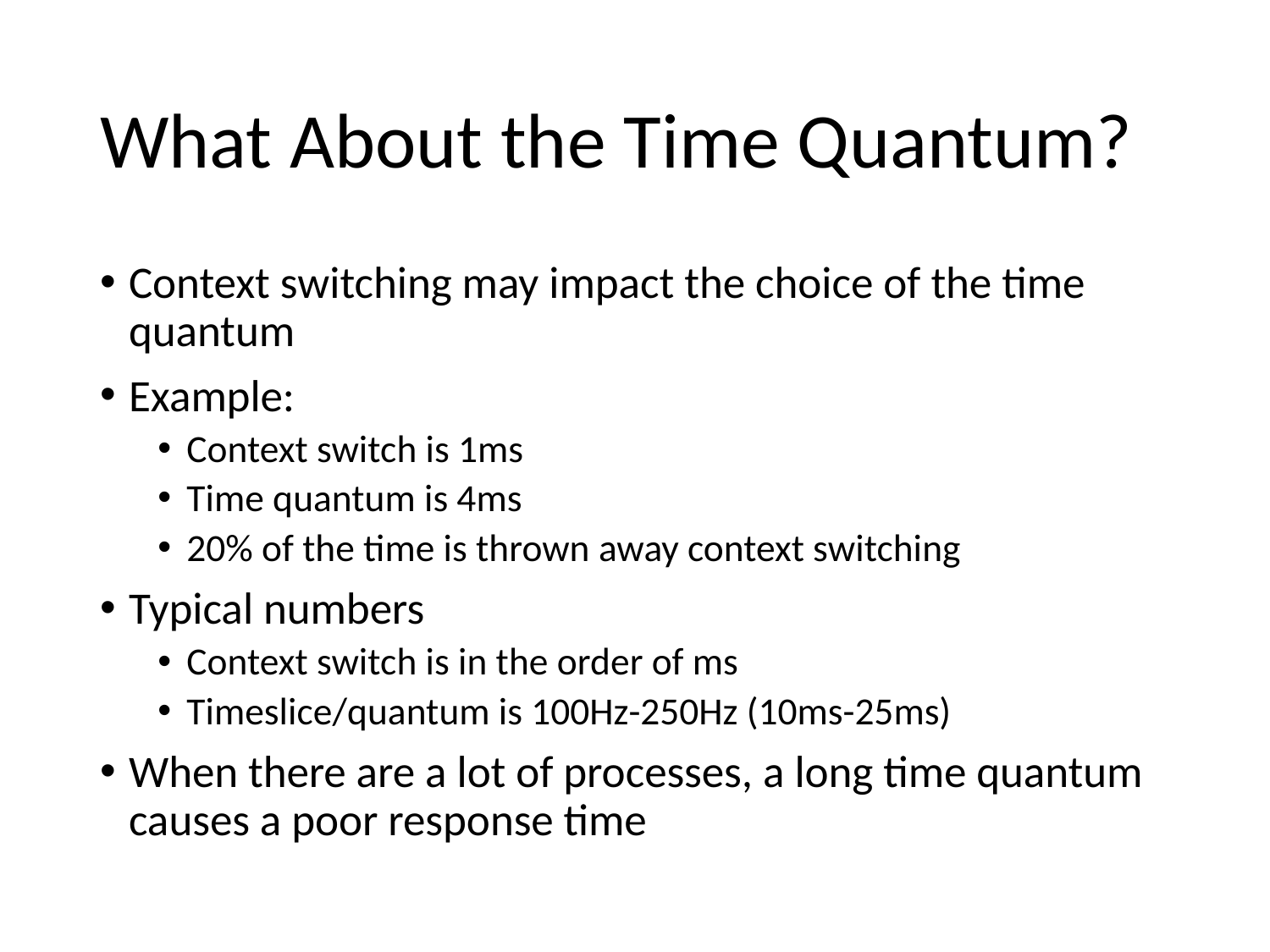

# What About the Time Quantum?
Context switching may impact the choice of the time quantum
Example:
Context switch is 1ms
Time quantum is 4ms
20% of the time is thrown away context switching
Typical numbers
Context switch is in the order of ms
Timeslice/quantum is 100Hz-250Hz (10ms-25ms)
When there are a lot of processes, a long time quantum causes a poor response time